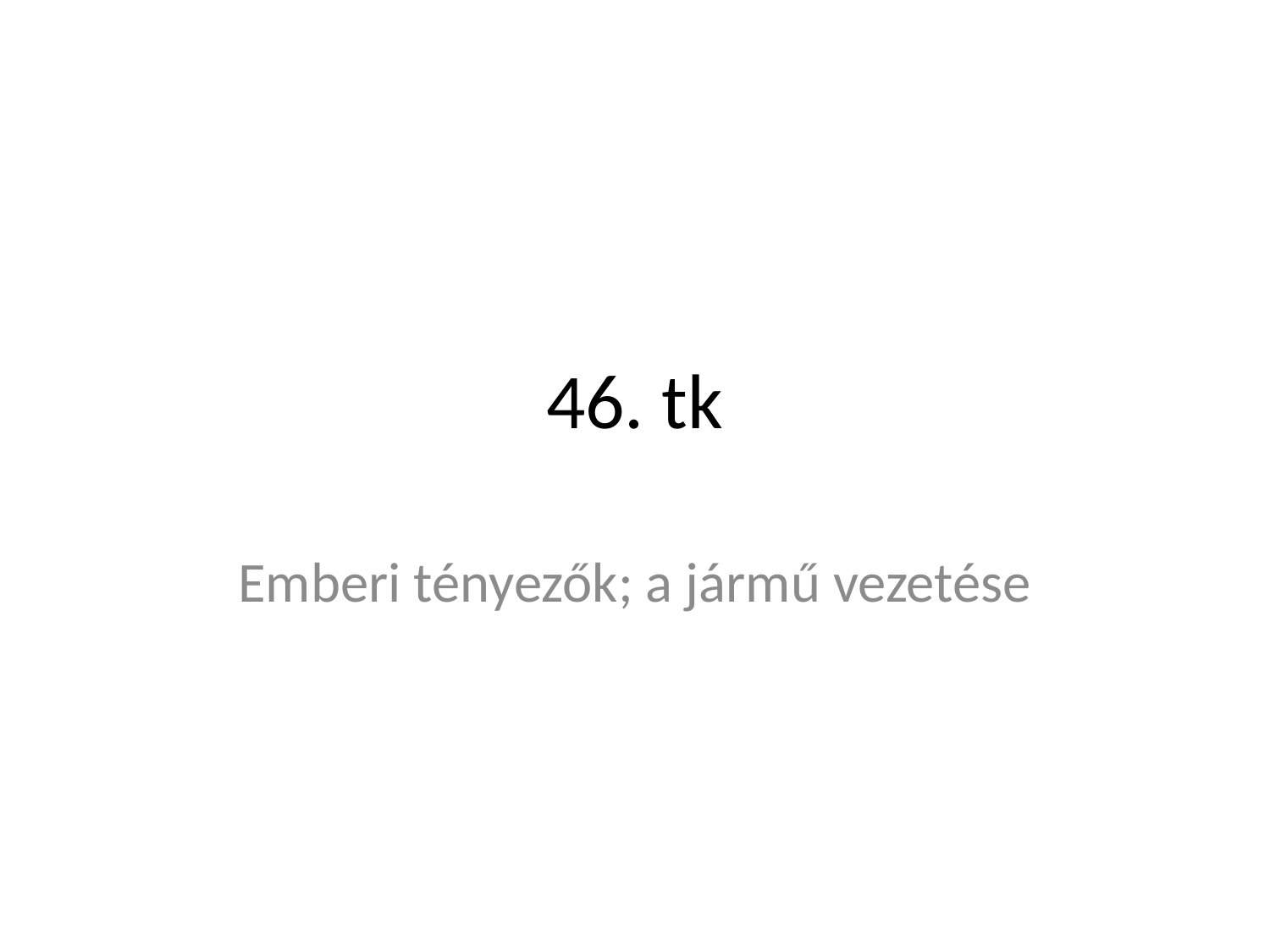

# 46. tk
Emberi tényezők; a jármű vezetése